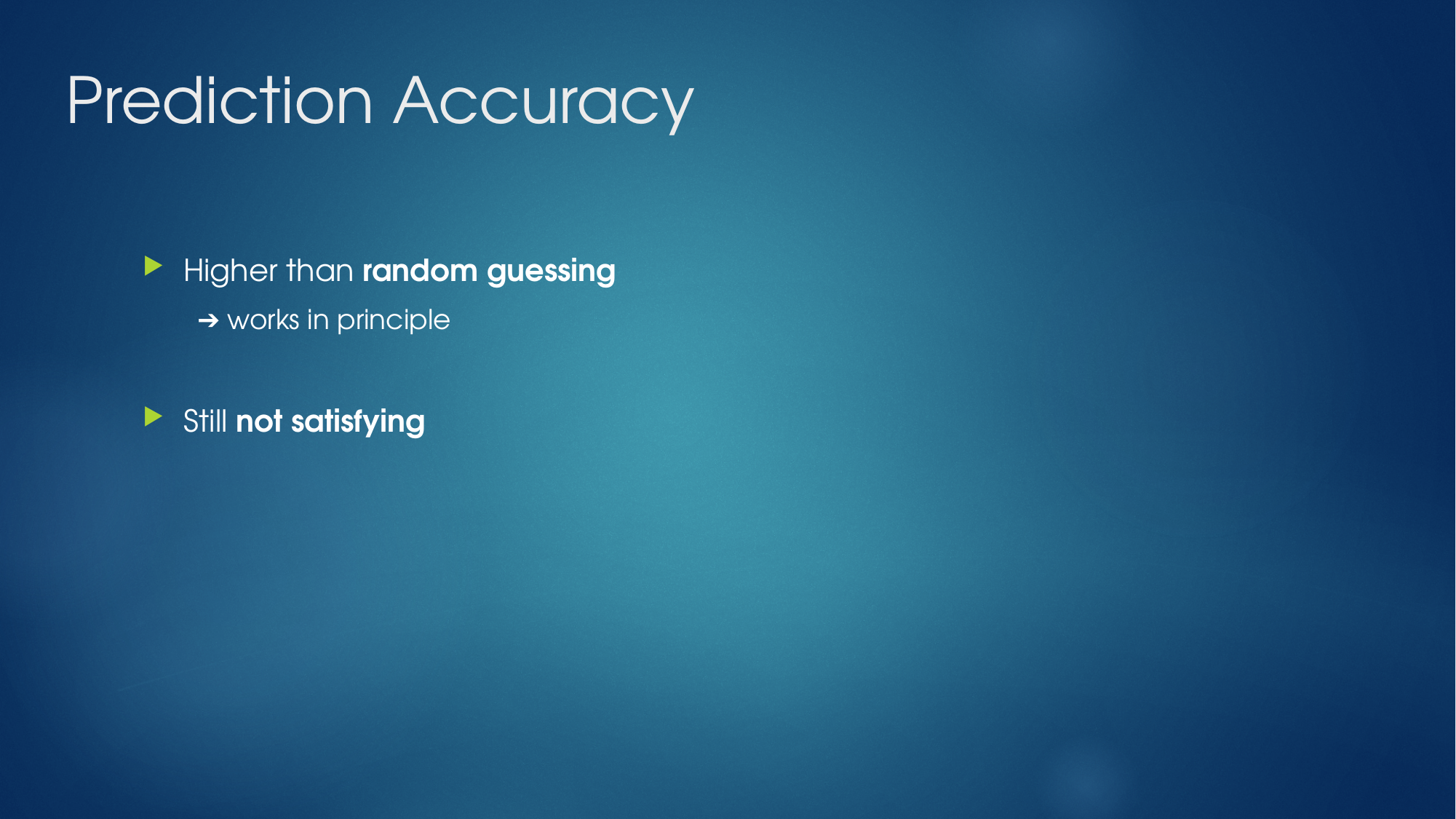

# Prediction Accuracy
Higher than random guessing
➔ works in principle

Still not satisfying